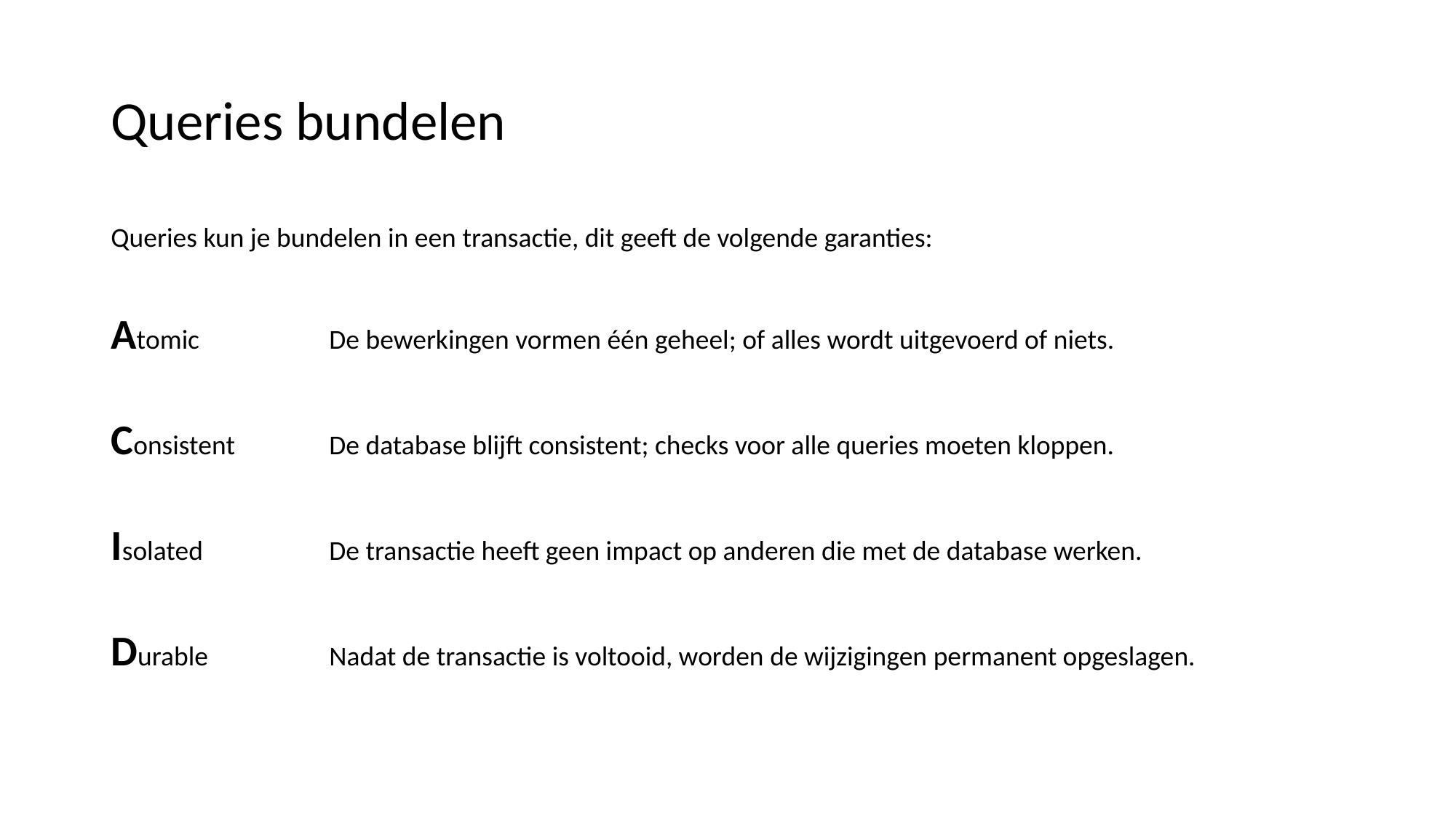

# Queries bundelen
Queries kun je bundelen in een transactie, dit geeft de volgende garanties:

Atomic		De bewerkingen vormen één geheel; of alles wordt uitgevoerd of niets.

Consistent	De database blijft consistent; checks voor alle queries moeten kloppen.

Isolated		De transactie heeft geen impact op anderen die met de database werken.

Durable		Nadat de transactie is voltooid, worden de wijzigingen permanent opgeslagen.